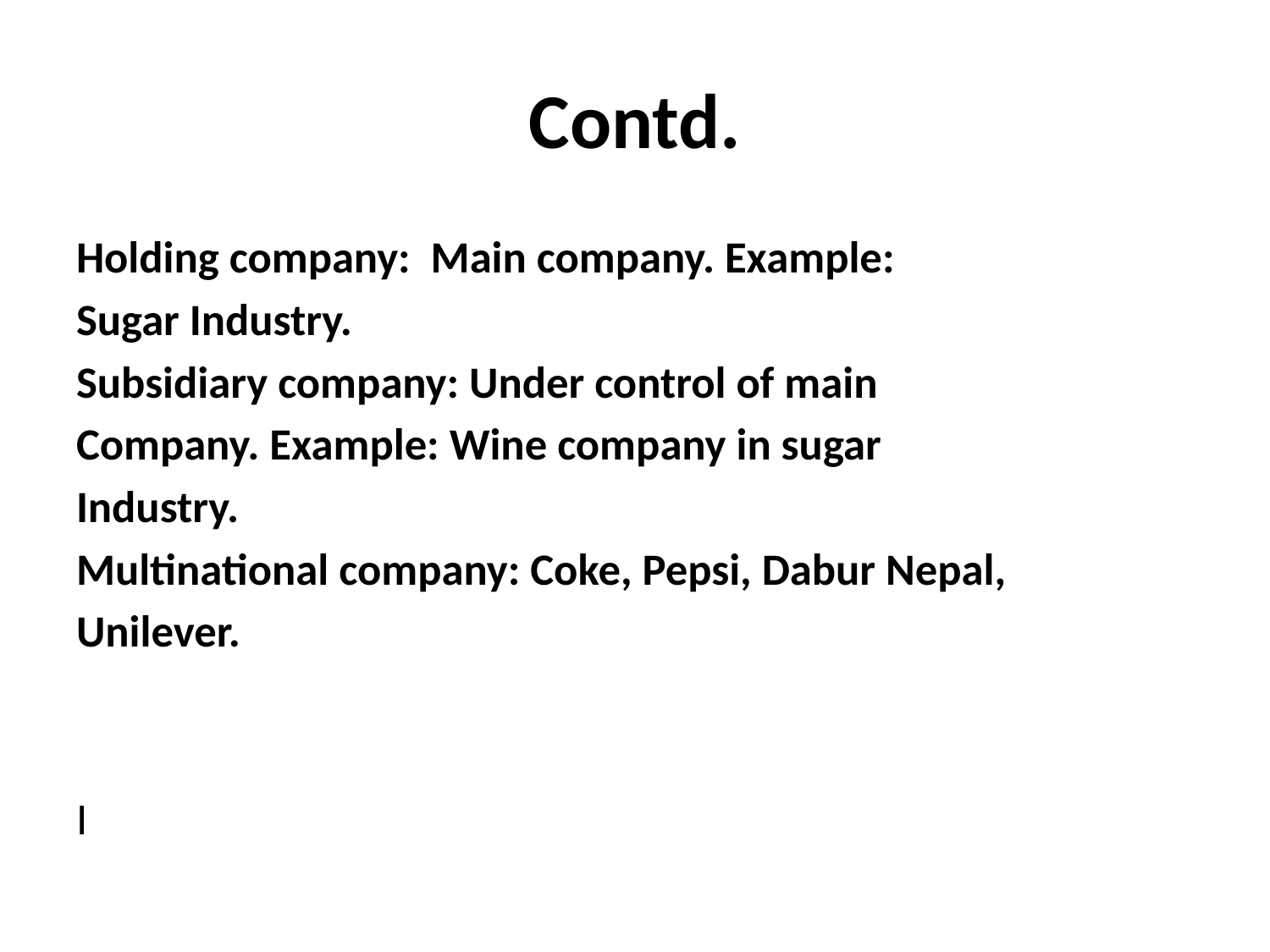

# Contd.
Holding company:  Main company. Example:
Sugar Industry.
Subsidiary company: Under control of main
Company. Example: Wine company in sugar
Industry.
Multinational company: Coke, Pepsi, Dabur Nepal,
Unilever.

I